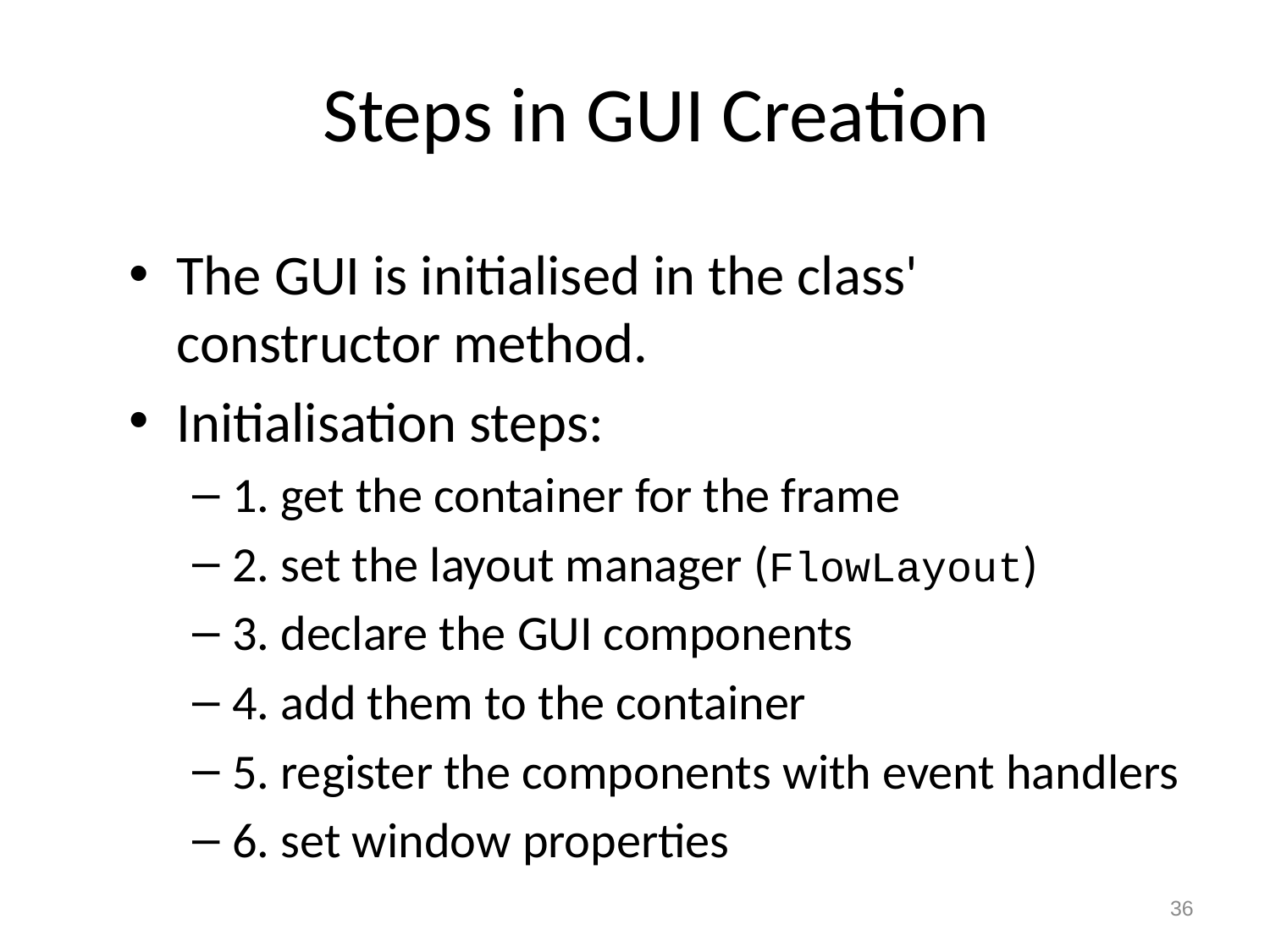

Steps in GUI Creation
The GUI is initialised in the class' constructor method.
Initialisation steps:
1. get the container for the frame
2. set the layout manager (FlowLayout)
3. declare the GUI components
4. add them to the container
5. register the components with event handlers
6. set window properties

36